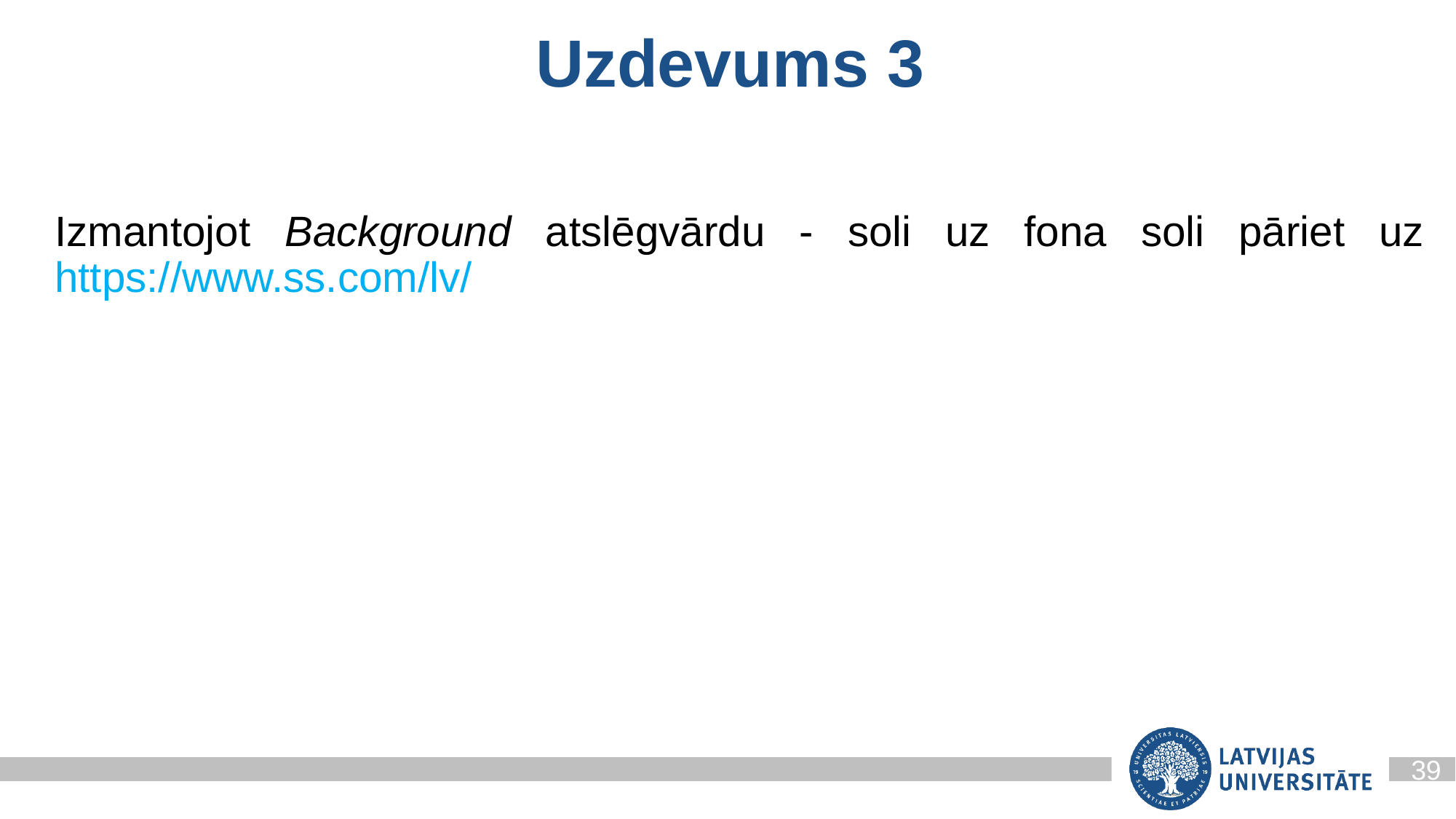

Uzdevums 3
Izmantojot Background atslēgvārdu - soli uz fona soli pāriet uz https://www.ss.com/lv/
39